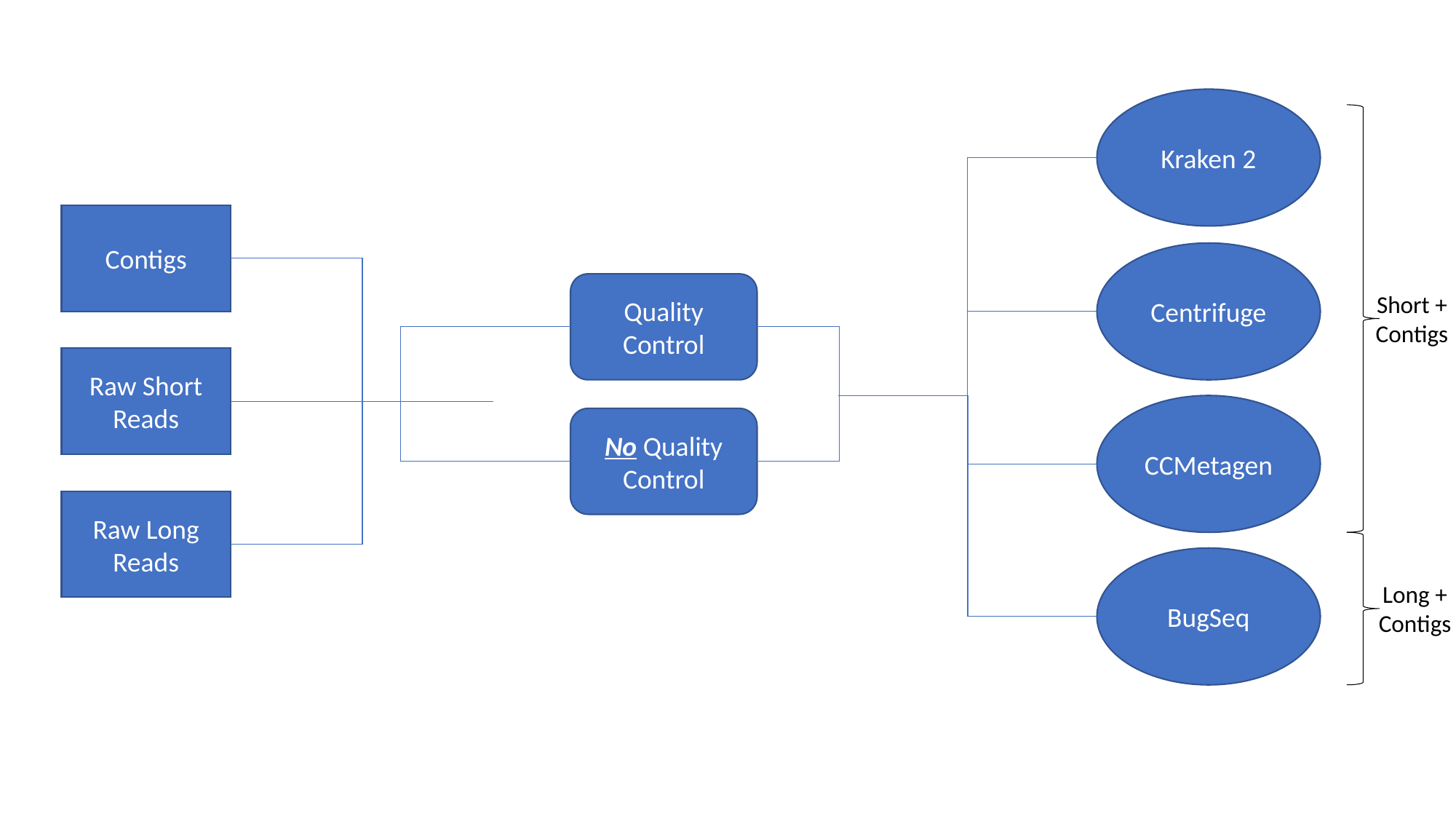

Kraken 2

Contigs
Centrifuge
Quality Control
Short +
Contigs
Raw Short Reads
CCMetagen
No Quality Control
Raw Long Reads

BugSeq
Long +
Contigs